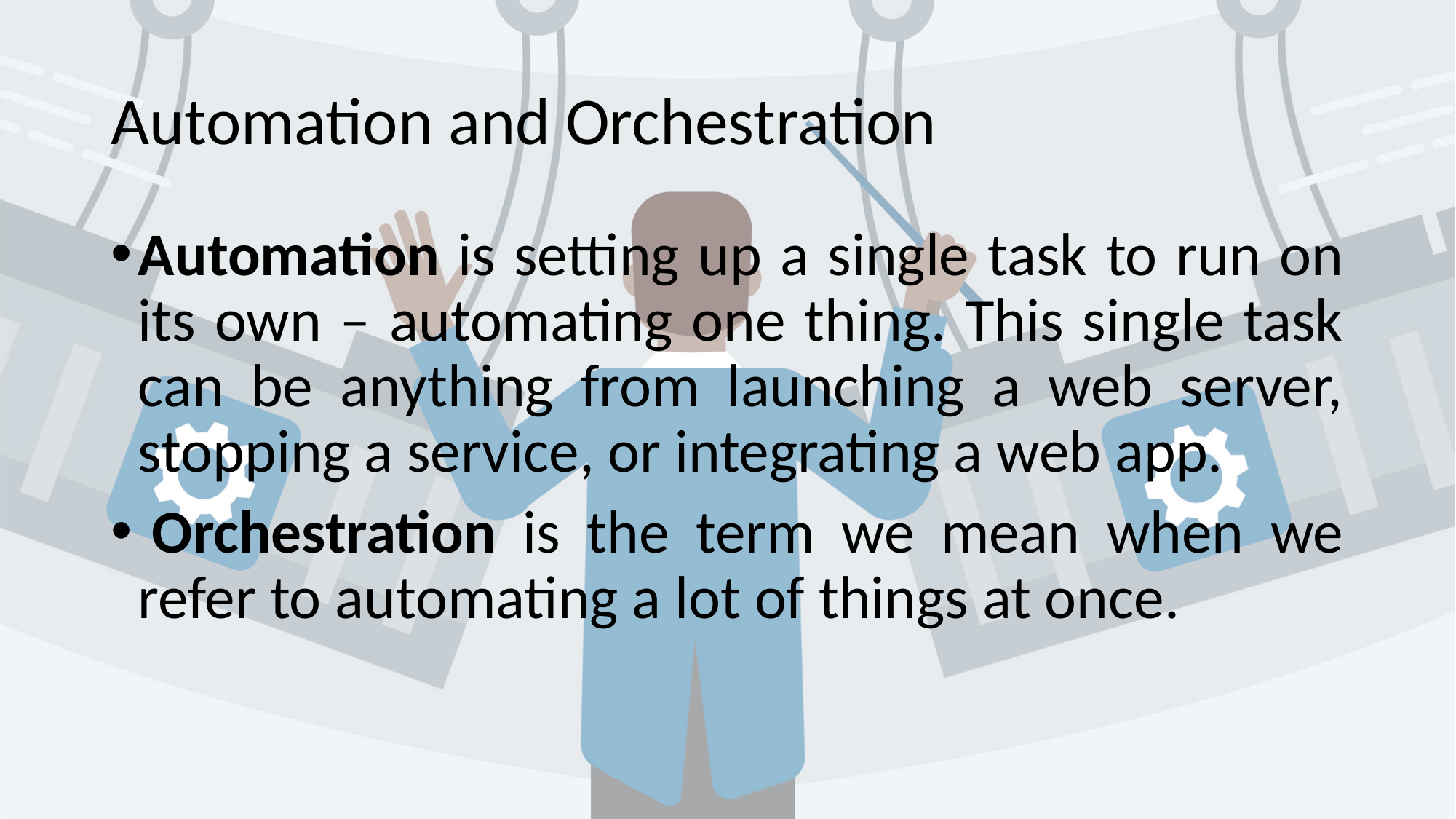

# Automation and Orchestration
Automation is setting up a single task to run on its own – automating one thing. This single task can be anything from launching a web server, stopping a service, or integrating a web app.
 Orchestration is the term we mean when we refer to automating a lot of things at once.